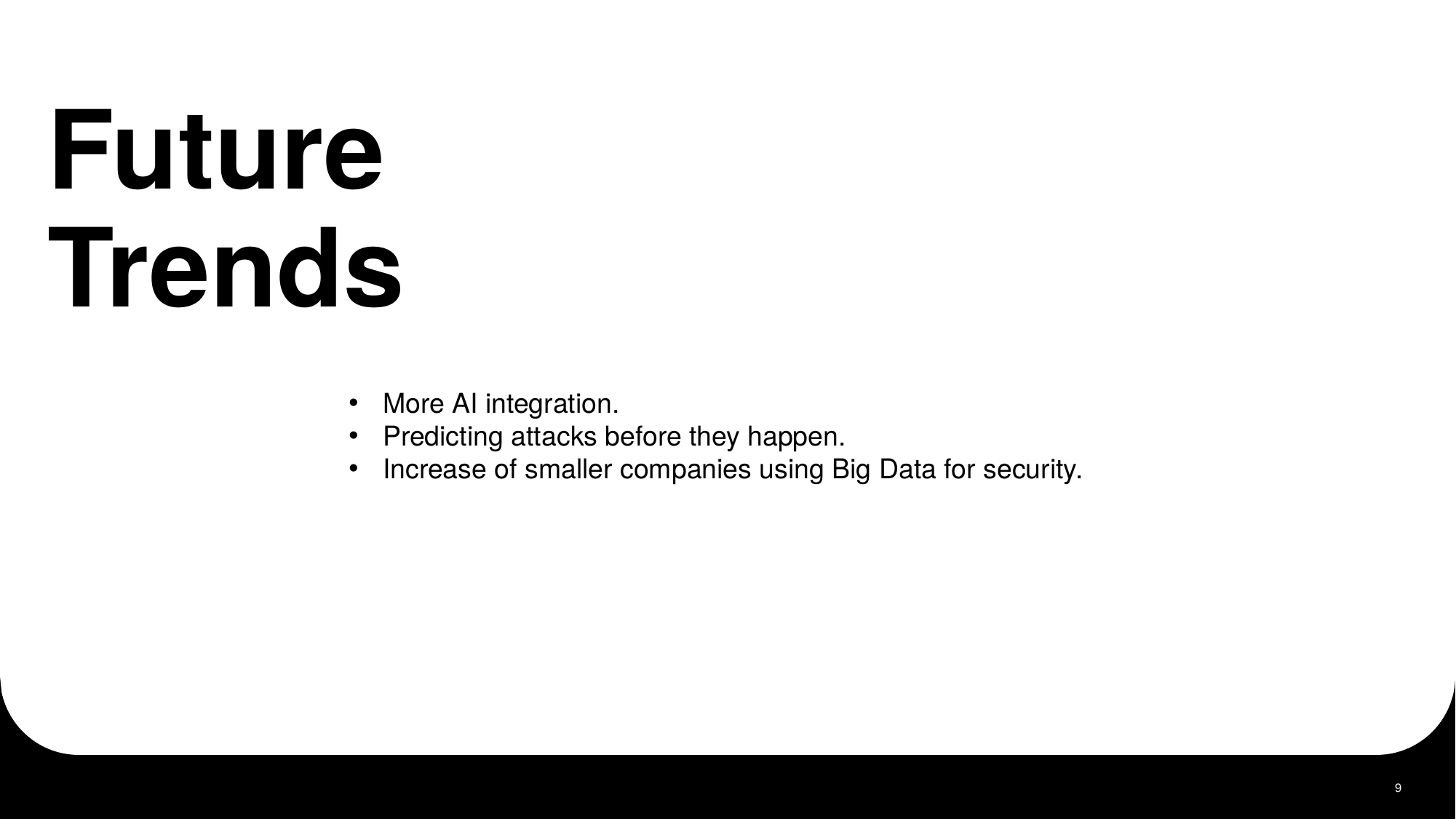

11/30/2024
# Future Trends
More AI integration.
Predicting attacks before they happen.
Increase of smaller companies using Big Data for security.
9